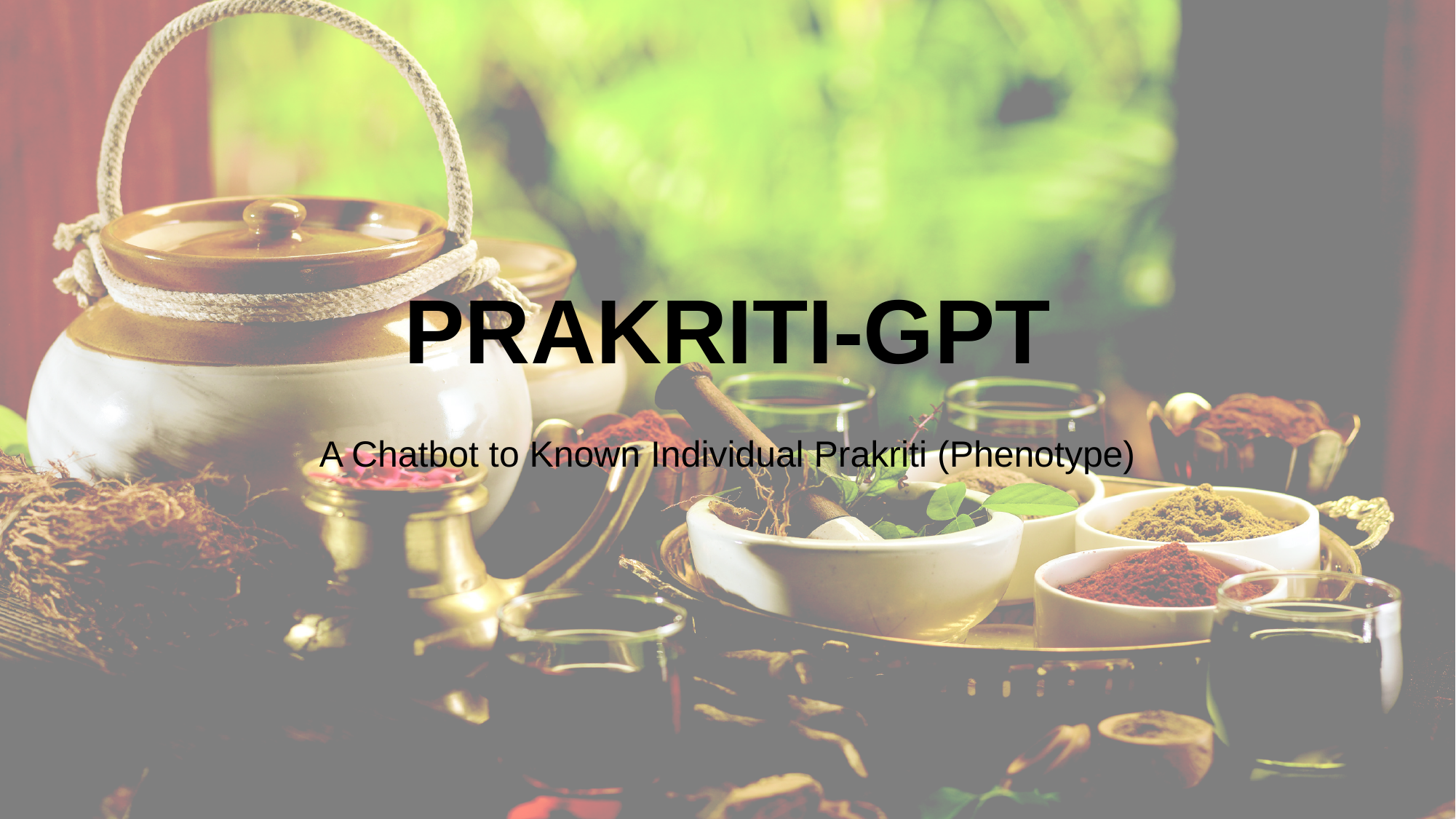

# PRAKRITI-GPT
A Chatbot to Known Individual Prakriti (Phenotype)